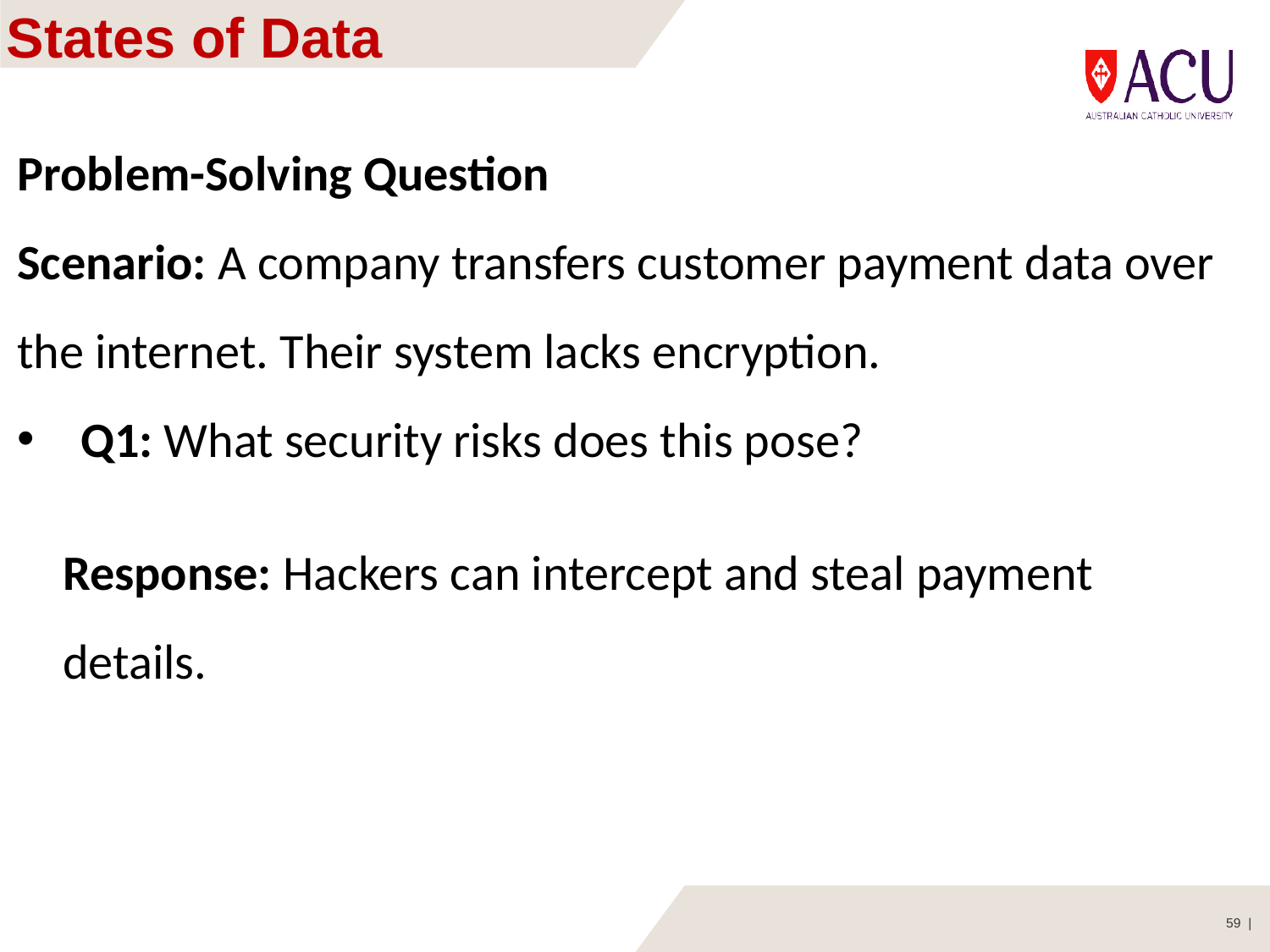

# States of Data
Problem-Solving Question
Scenario: A company transfers customer payment data over the internet. Their system lacks encryption.
Q1: What security risks does this pose?
Response: Hackers can intercept and steal payment details.
59 |